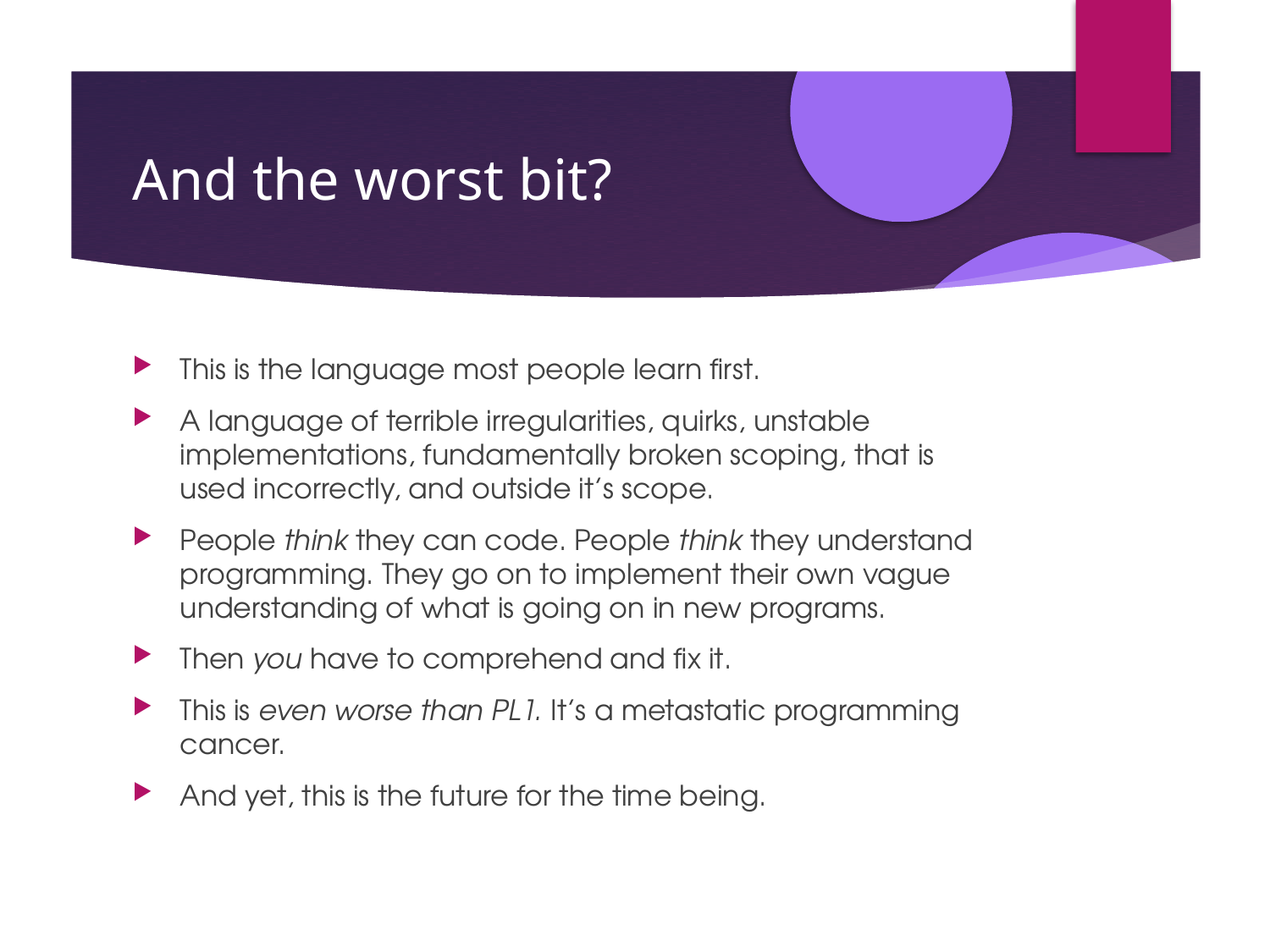

And the worst bit?
This is the language most people learn first.
A language of terrible irregularities, quirks, unstable implementations, fundamentally broken scoping, that is used incorrectly, and outside it’s scope.
People think they can code. People think they understand programming. They go on to implement their own vague understanding of what is going on in new programs.
Then you have to comprehend and fix it.
This is even worse than PL1. It’s a metastatic programming cancer.
And yet, this is the future for the time being.